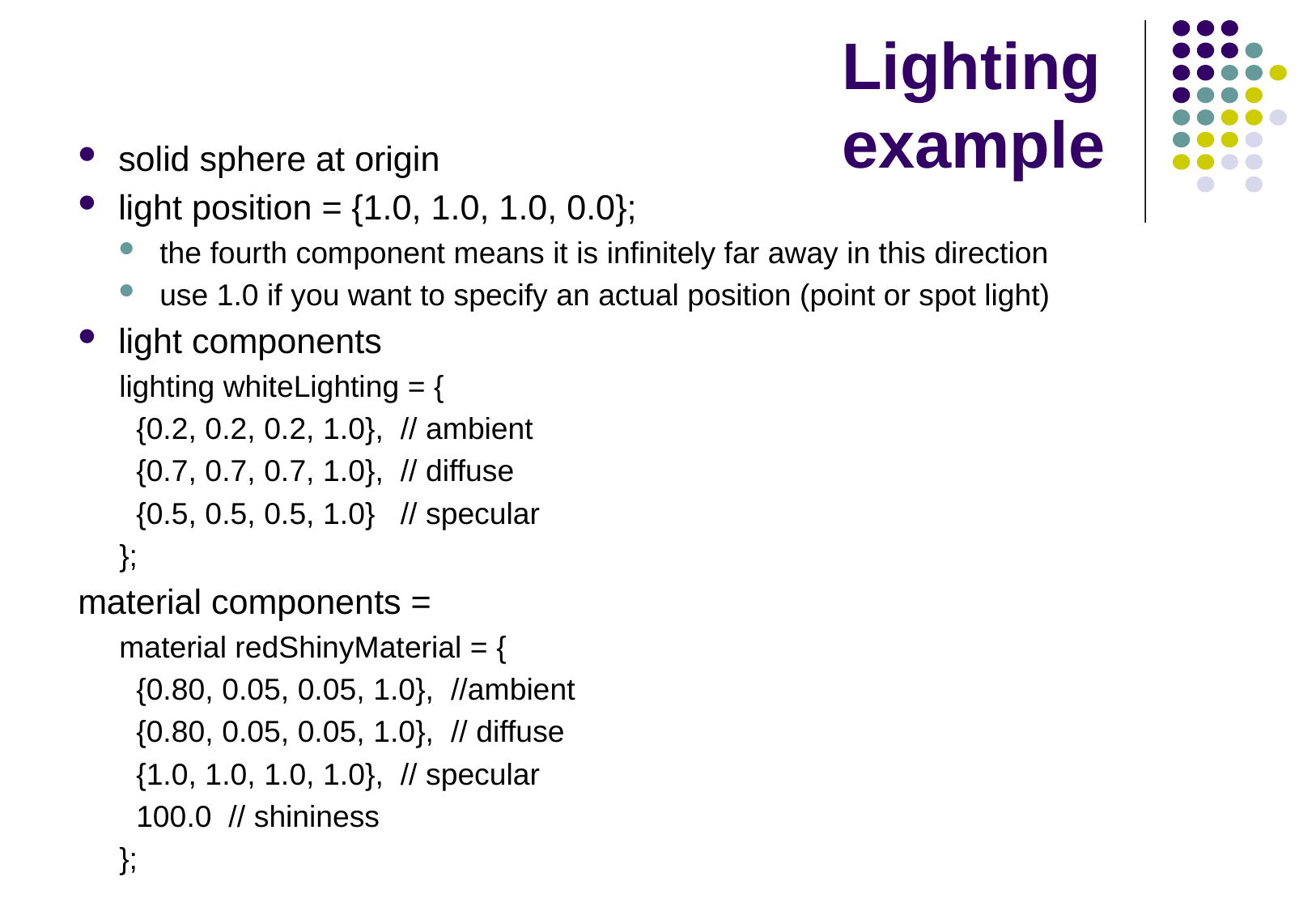

# Lighting example
solid sphere at origin
light position = {1.0, 1.0, 1.0, 0.0};
the fourth component means it is infinitely far away in this direction
use 1.0 if you want to specify an actual position (point or spot light)
light components
lighting whiteLighting = {
  {0.2, 0.2, 0.2, 1.0},  // ambient
  {0.7, 0.7, 0.7, 1.0},  // diffuse
  {0.5, 0.5, 0.5, 1.0}   // specular
};
material components =
material redShinyMaterial = {
  {0.80, 0.05, 0.05, 1.0},  //ambient
  {0.80, 0.05, 0.05, 1.0},  // diffuse
  {1.0, 1.0, 1.0, 1.0},  // specular
  100.0  // shininess
};